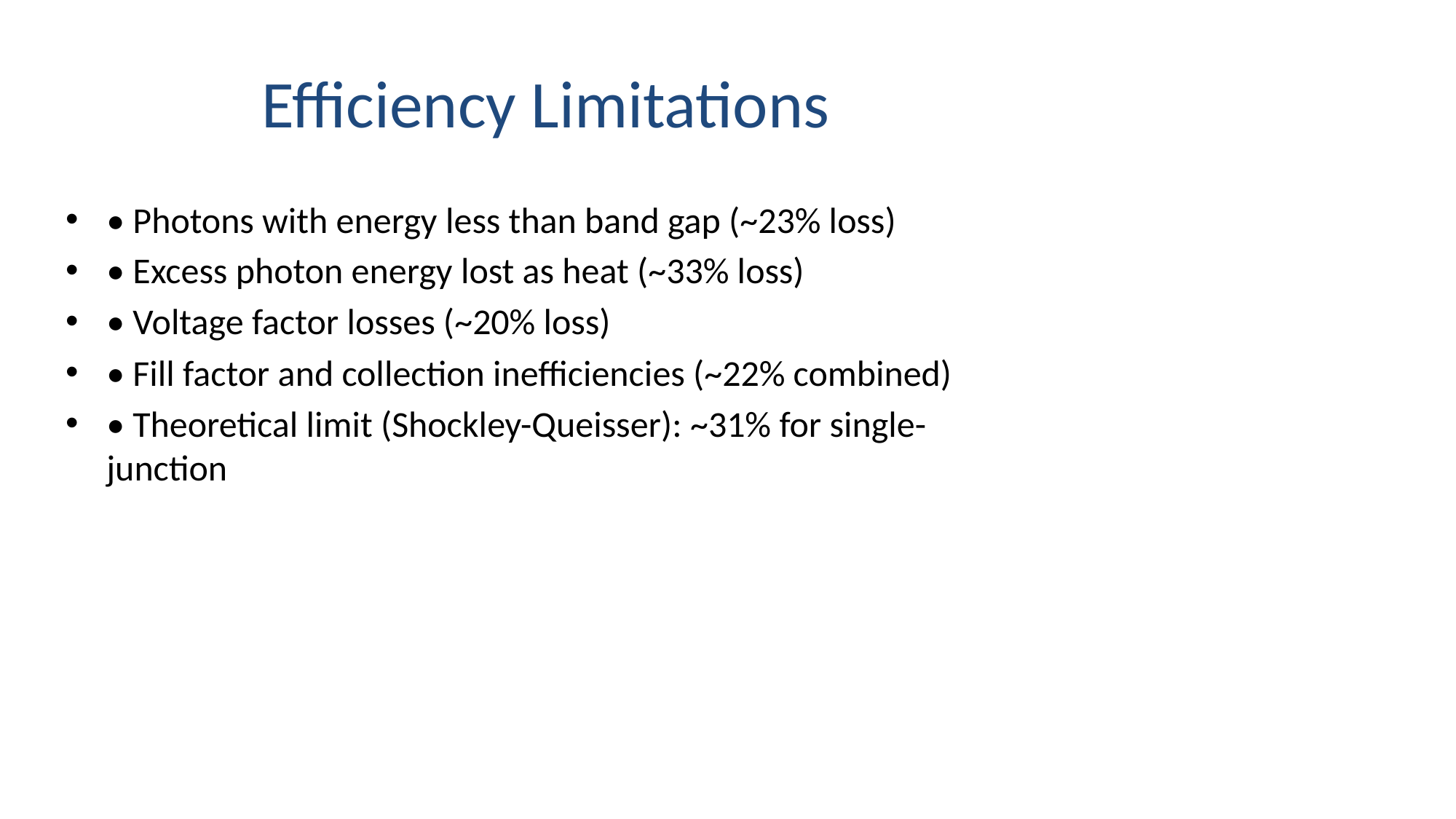

# Efficiency Limitations
• Photons with energy less than band gap (~23% loss)
• Excess photon energy lost as heat (~33% loss)
• Voltage factor losses (~20% loss)
• Fill factor and collection inefficiencies (~22% combined)
• Theoretical limit (Shockley-Queisser): ~31% for single-junction